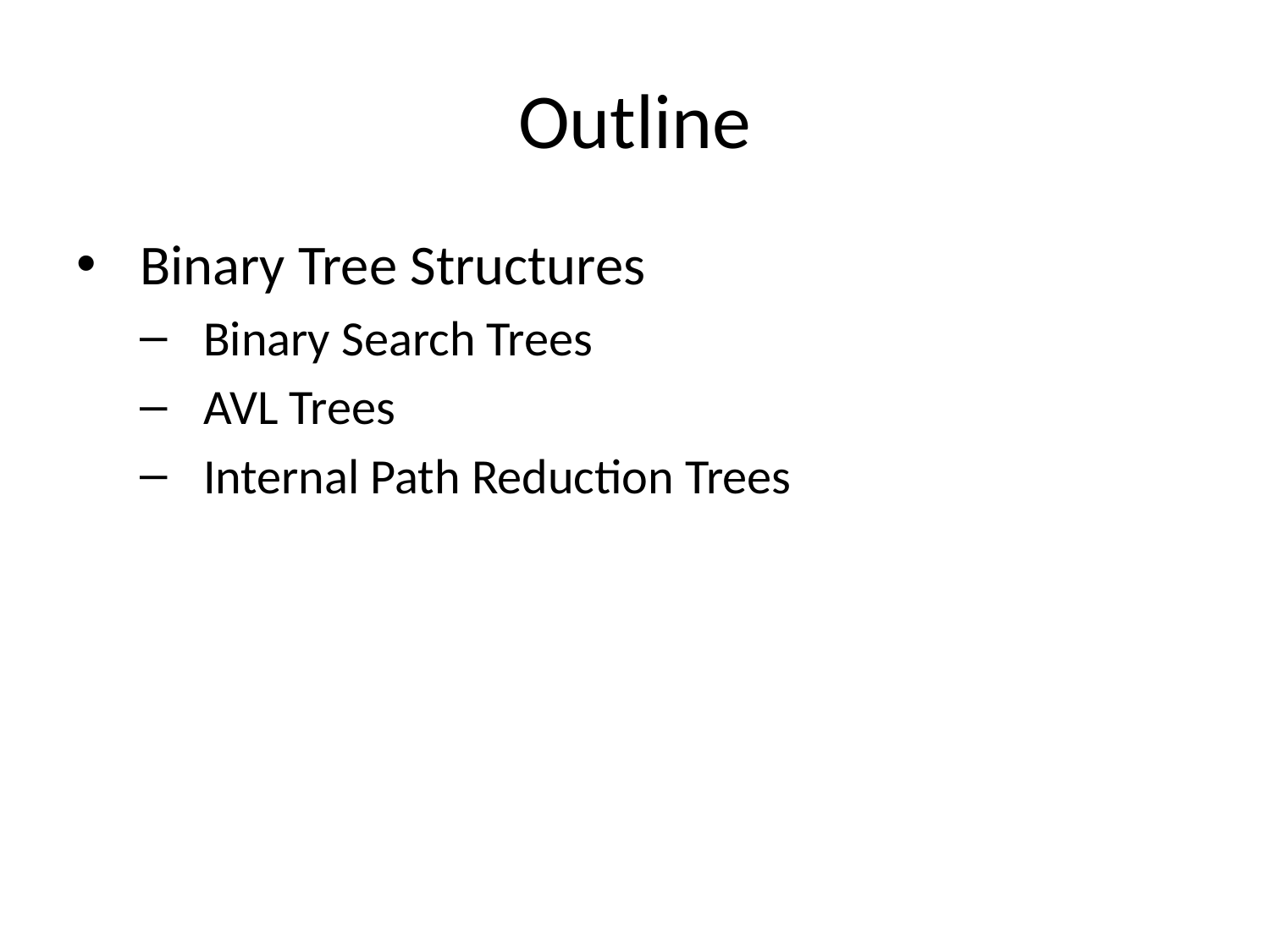

# Outline
Binary Tree Structures
Binary Search Trees
AVL Trees
Internal Path Reduction Trees